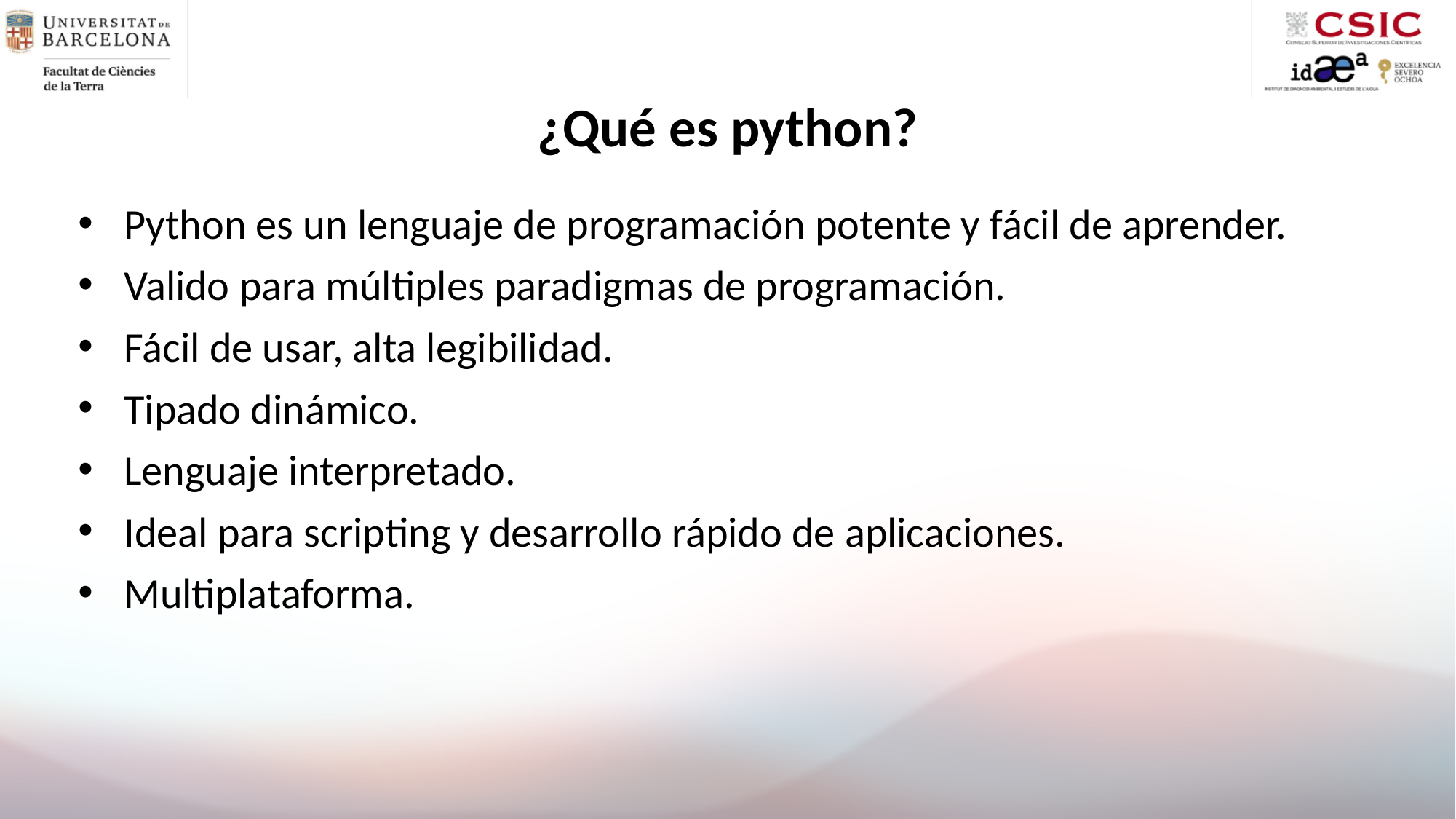

# ¿Qué es python?
Python es un lenguaje de programación potente y fácil de aprender.
Valido para múltiples paradigmas de programación.
Fácil de usar, alta legibilidad.
Tipado dinámico.
Lenguaje interpretado.
Ideal para scripting y desarrollo rápido de aplicaciones.
Multiplataforma.